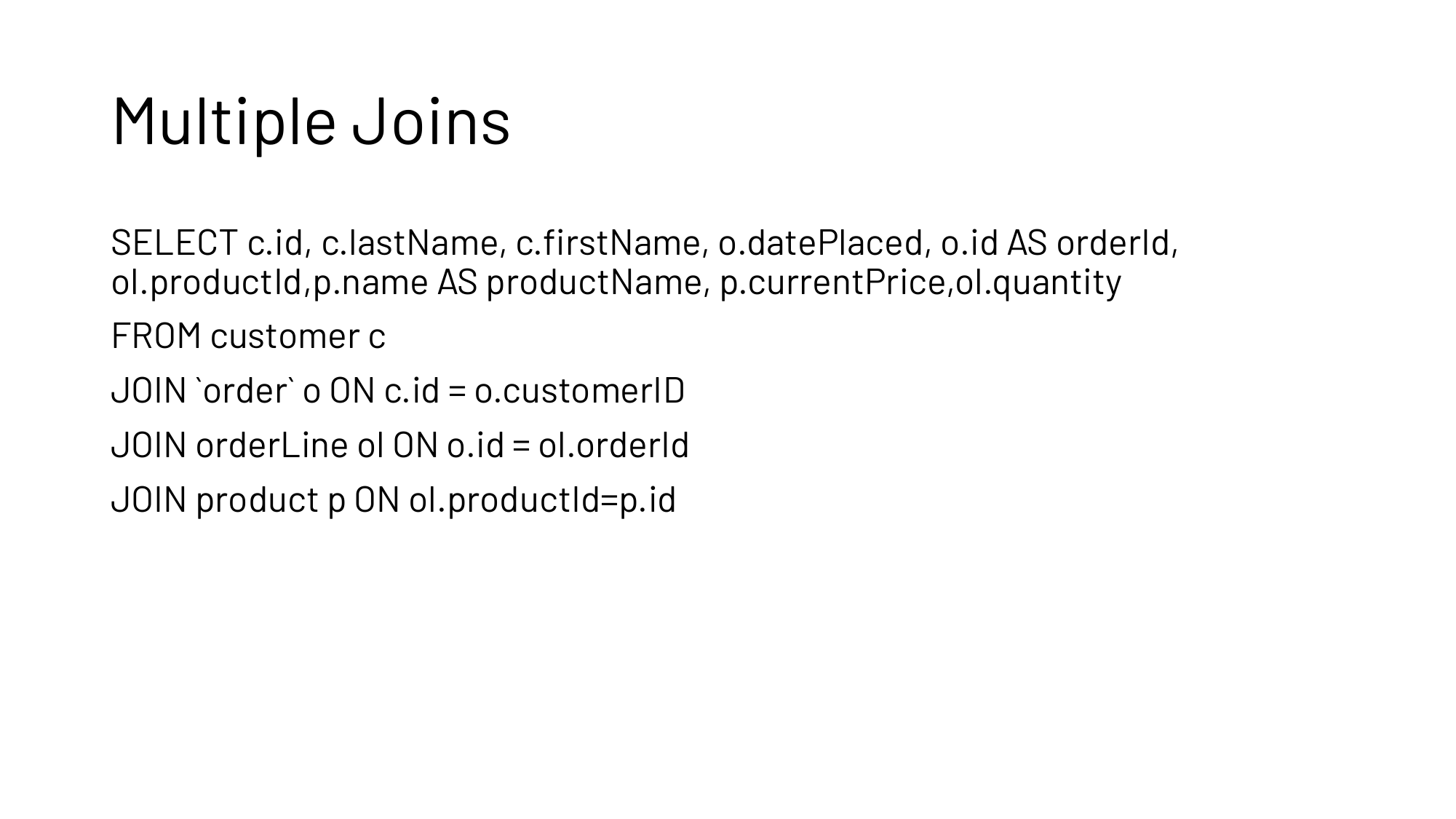

# Multiple Joins
SELECT c.id, c.lastName, c.firstName, o.datePlaced, o.id AS orderId, ol.productId,p.name AS productName, p.currentPrice,ol.quantity
FROM customer c
JOIN `order` o ON c.id = o.customerID
JOIN orderLine ol ON o.id = ol.orderId
JOIN product p ON ol.productId=p.id